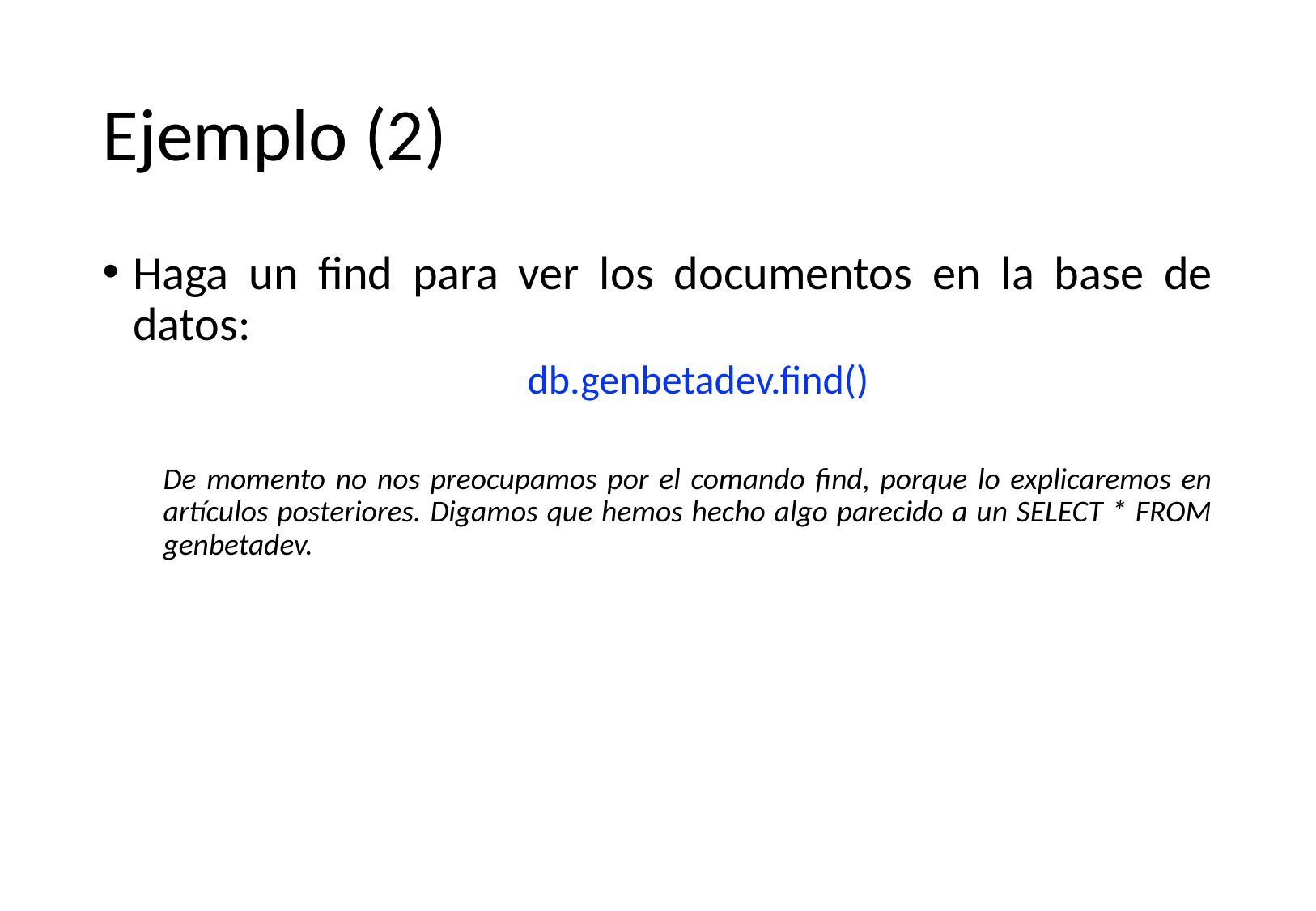

# Ejemplo (2)
Haga un find para ver los documentos en la base de datos:
			db.genbetadev.find()

De momento no nos preocupamos por el comando find, porque lo explicaremos en artículos posteriores. Digamos que hemos hecho algo parecido a un SELECT * FROM genbetadev.